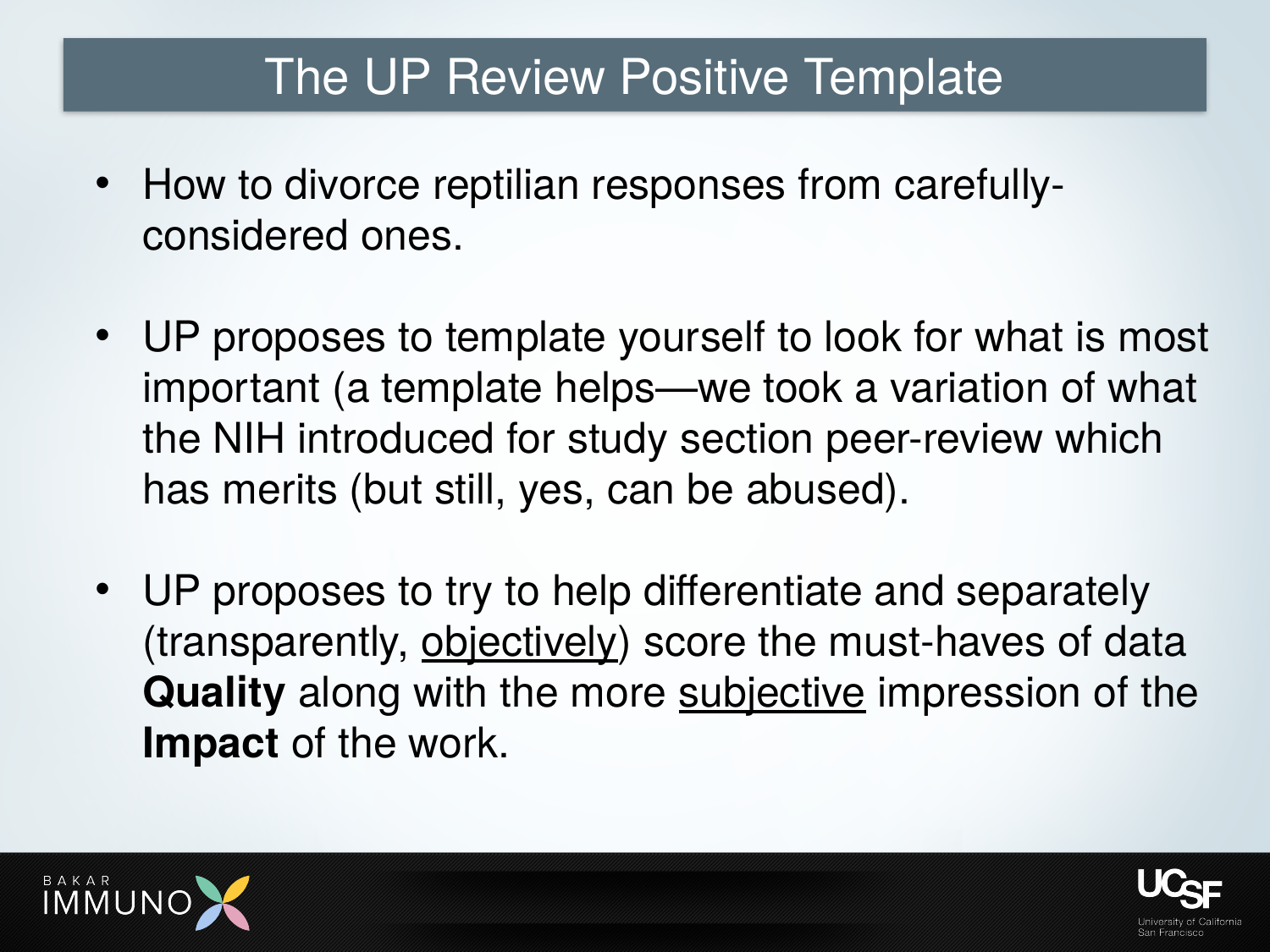

# The UP Review Positive Template
How to divorce reptilian responses from carefully-considered ones.

UP proposes to template yourself to look for what is most important (a template helps—we took a variation of what the NIH introduced for study section peer-review which has merits (but still, yes, can be abused).

UP proposes to try to help differentiate and separately (transparently, objectively) score the must-haves of data Quality along with the more subjective impression of the Impact of the work.